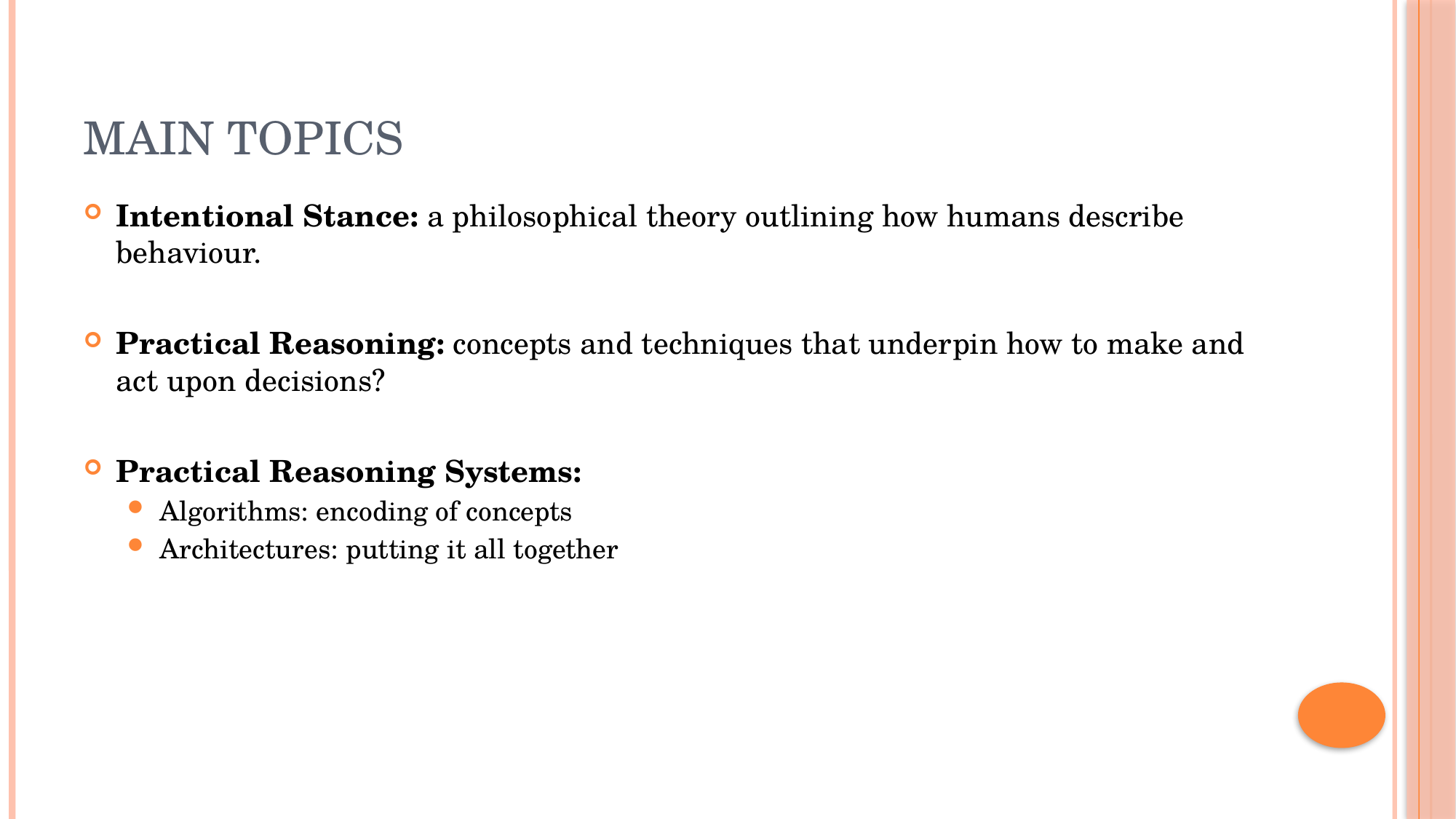

# Main Topics
Intentional Stance: a philosophical theory outlining how humans describe behaviour.

Practical Reasoning: concepts and techniques that underpin how to make and act upon decisions?

Practical Reasoning Systems:
Algorithms: encoding of concepts
Architectures: putting it all together